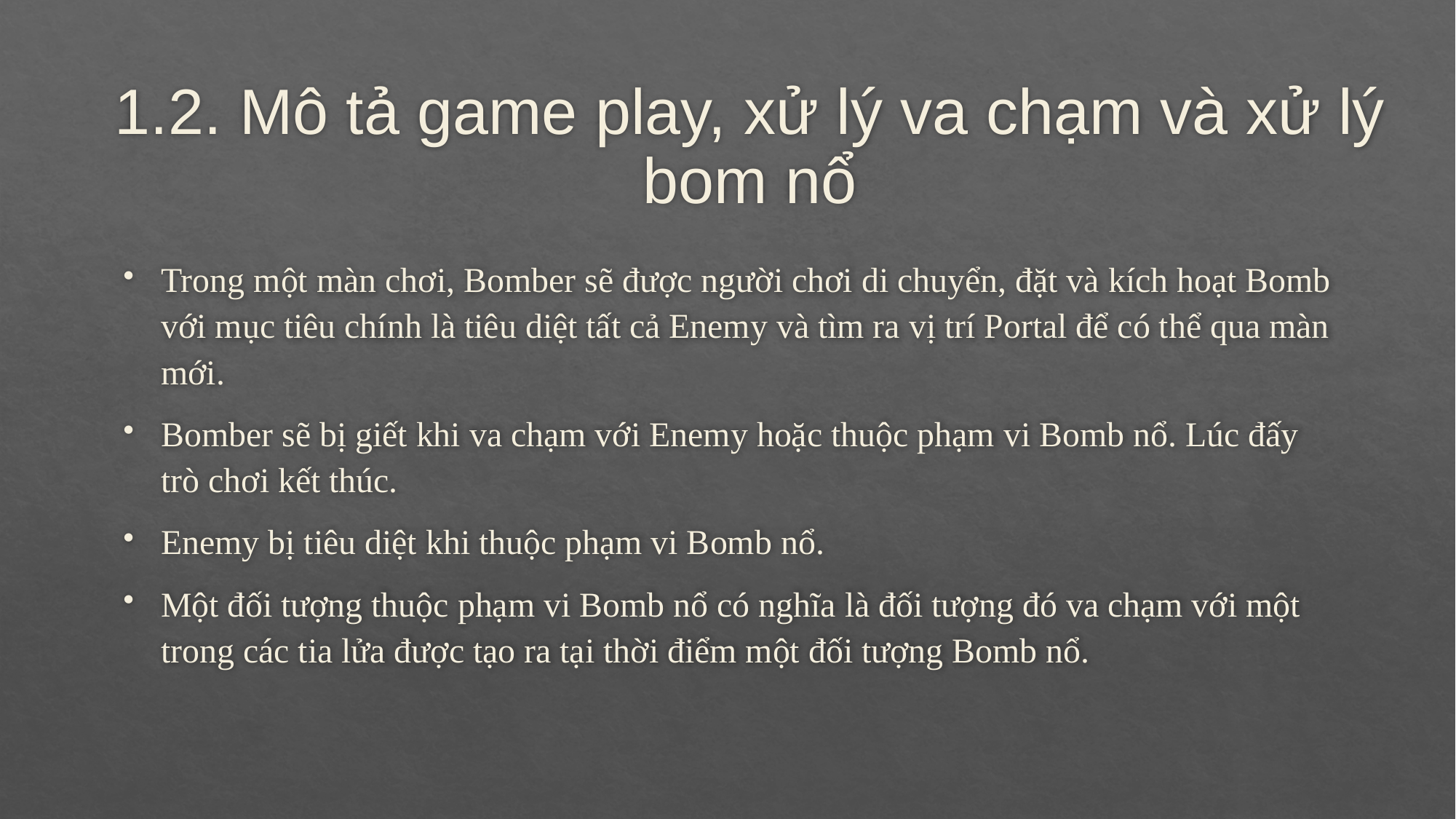

# 1.2. Mô tả game play, xử lý va chạm và xử lý bom nổ
Trong một màn chơi, Bomber sẽ được người chơi di chuyển, đặt và kích hoạt Bomb với mục tiêu chính là tiêu diệt tất cả Enemy và tìm ra vị trí Portal để có thể qua màn mới.
Bomber sẽ bị giết khi va chạm với Enemy hoặc thuộc phạm vi Bomb nổ. Lúc đấy trò chơi kết thúc.
Enemy bị tiêu diệt khi thuộc phạm vi Bomb nổ.
Một đối tượng thuộc phạm vi Bomb nổ có nghĩa là đối tượng đó va chạm với một trong các tia lửa được tạo ra tại thời điểm một đối tượng Bomb nổ.